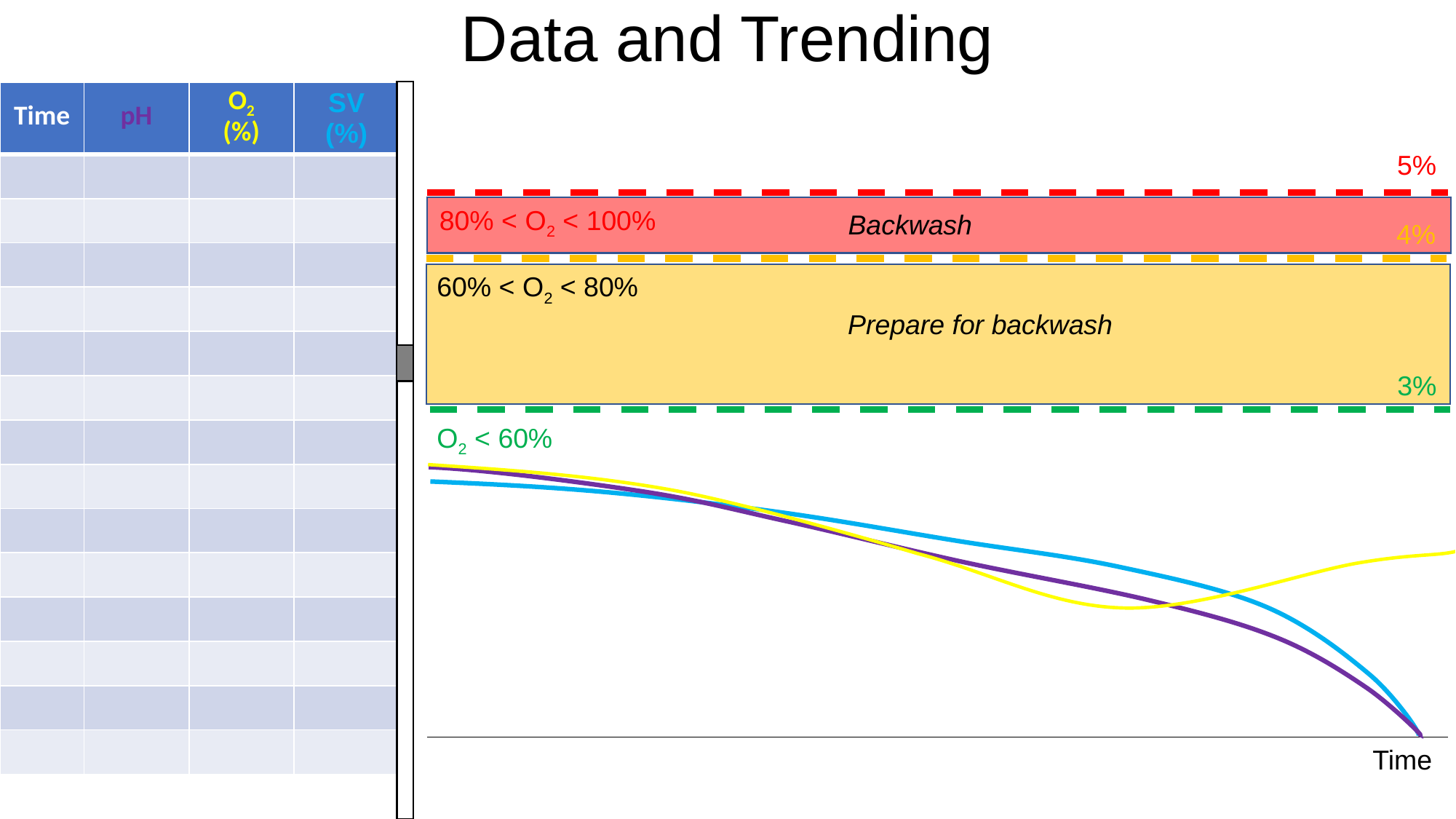

# Data and Trending

| Time | pH | O2 (%) | SV (%) |
| --- | --- | --- | --- |
|  |  |  |  |
|  |  |  |  |
|  |  |  |  |
|  |  |  |  |
|  |  |  |  |
|  |  |  |  |
|  |  |  |  |
|  |  |  |  |
|  |  |  |  |
|  |  |  |  |
|  |  |  |  |
|  |  |  |  |
|  |  |  |  |
|  |  |  |  |
5%
80% < O2 < 100%
4%
60% < O2 < 80%
3%
O2 < 60%
Time

Backwash

Prepare for backwash